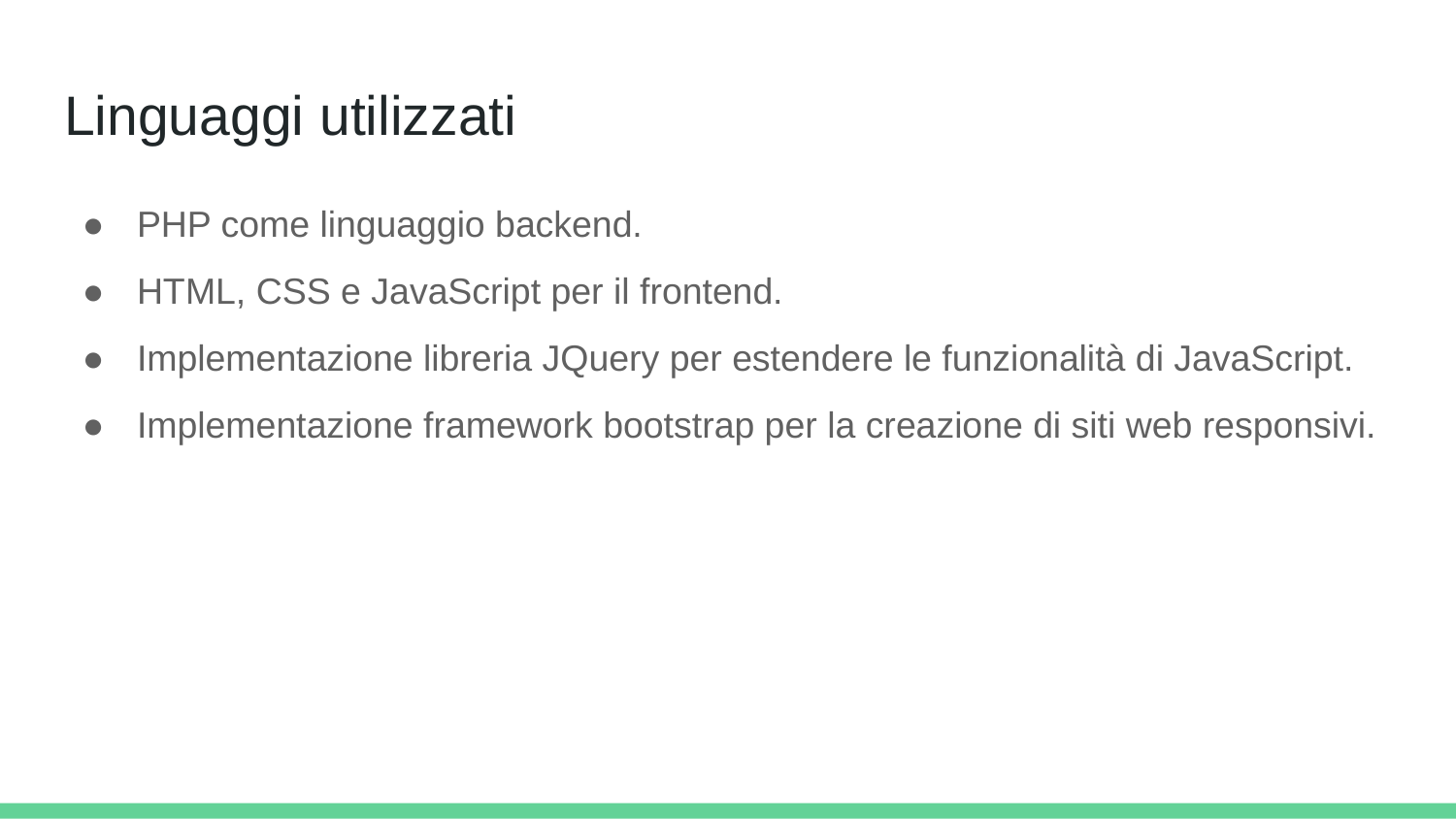

# Linguaggi utilizzati
PHP come linguaggio backend.
HTML, CSS e JavaScript per il frontend.
Implementazione libreria JQuery per estendere le funzionalità di JavaScript.
Implementazione framework bootstrap per la creazione di siti web responsivi.